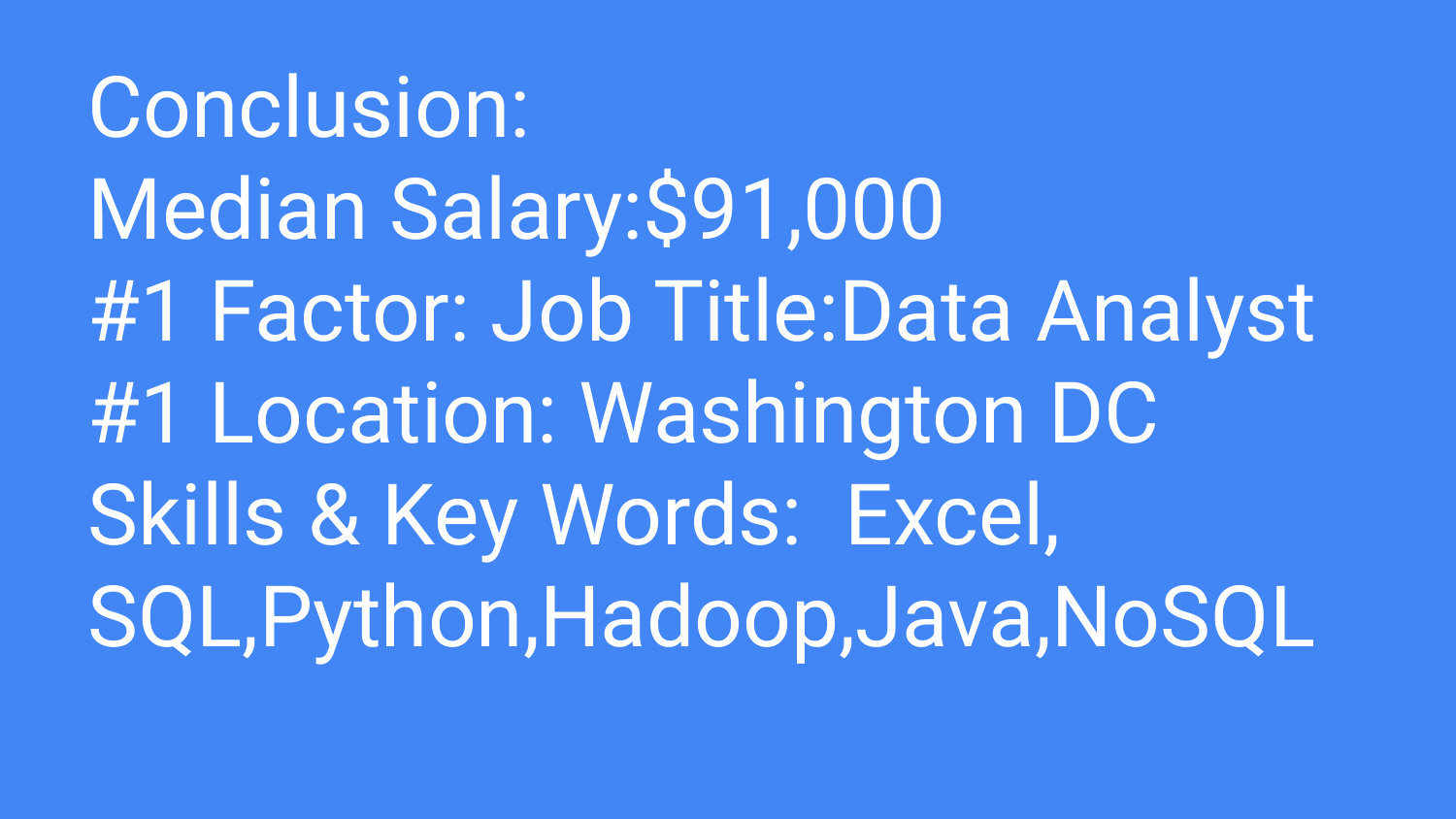

# Conclusion:
Median Salary:$91,000
#1 Factor: Job Title:Data Analyst
#1 Location: Washington DC
Skills & Key Words:  Excel, SQL,Python,Hadoop,Java,NoSQL